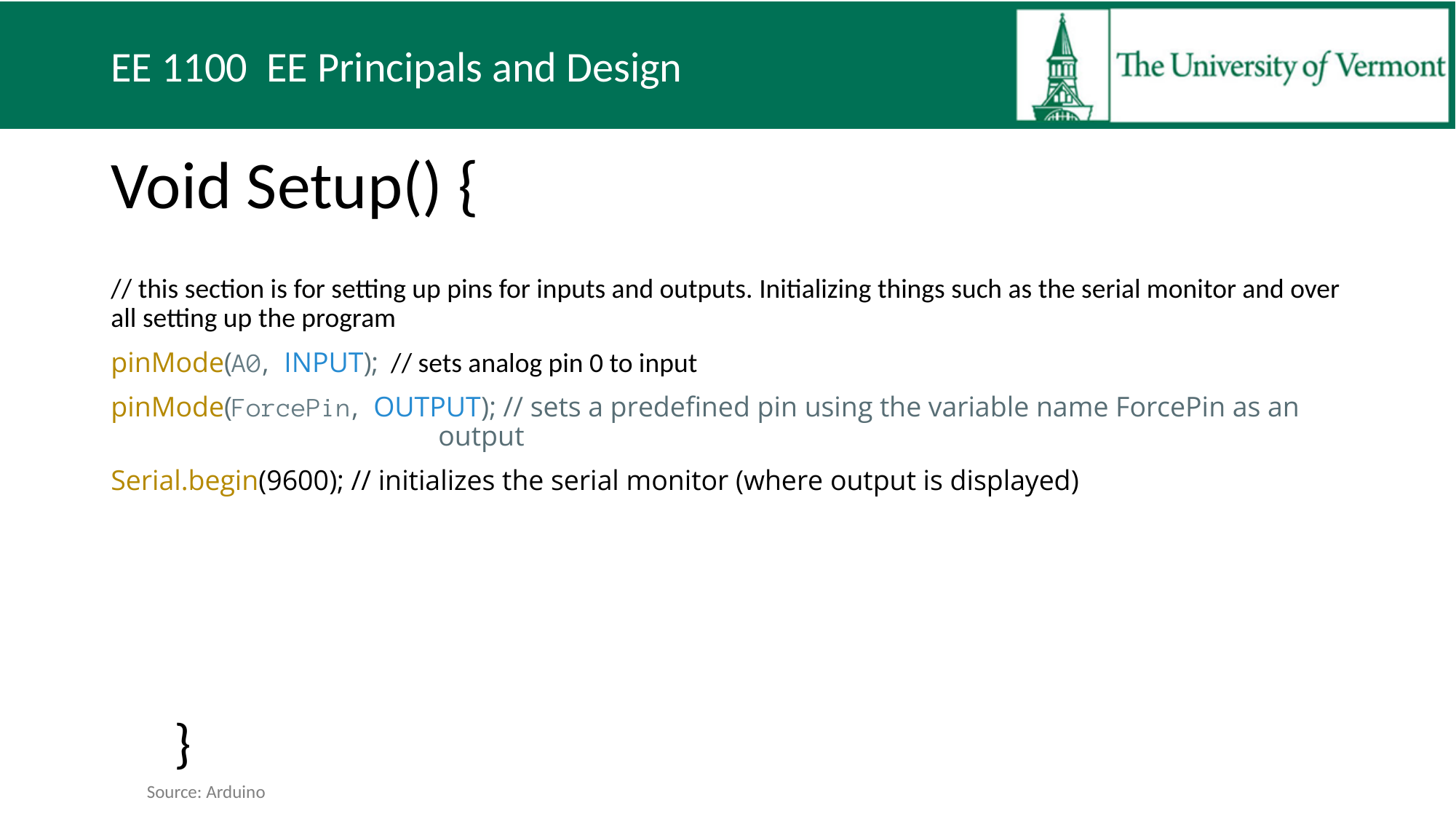

# Void Setup() {
// this section is for setting up pins for inputs and outputs. Initializing things such as the serial monitor and over all setting up the program
pinMode(A0, INPUT);  // sets analog pin 0 to input
pinMode(ForcePin, OUTPUT); // sets a predefined pin using the variable name ForcePin as an 				output
Serial.begin(9600); // initializes the serial monitor (where output is displayed)

}
Source: Arduino